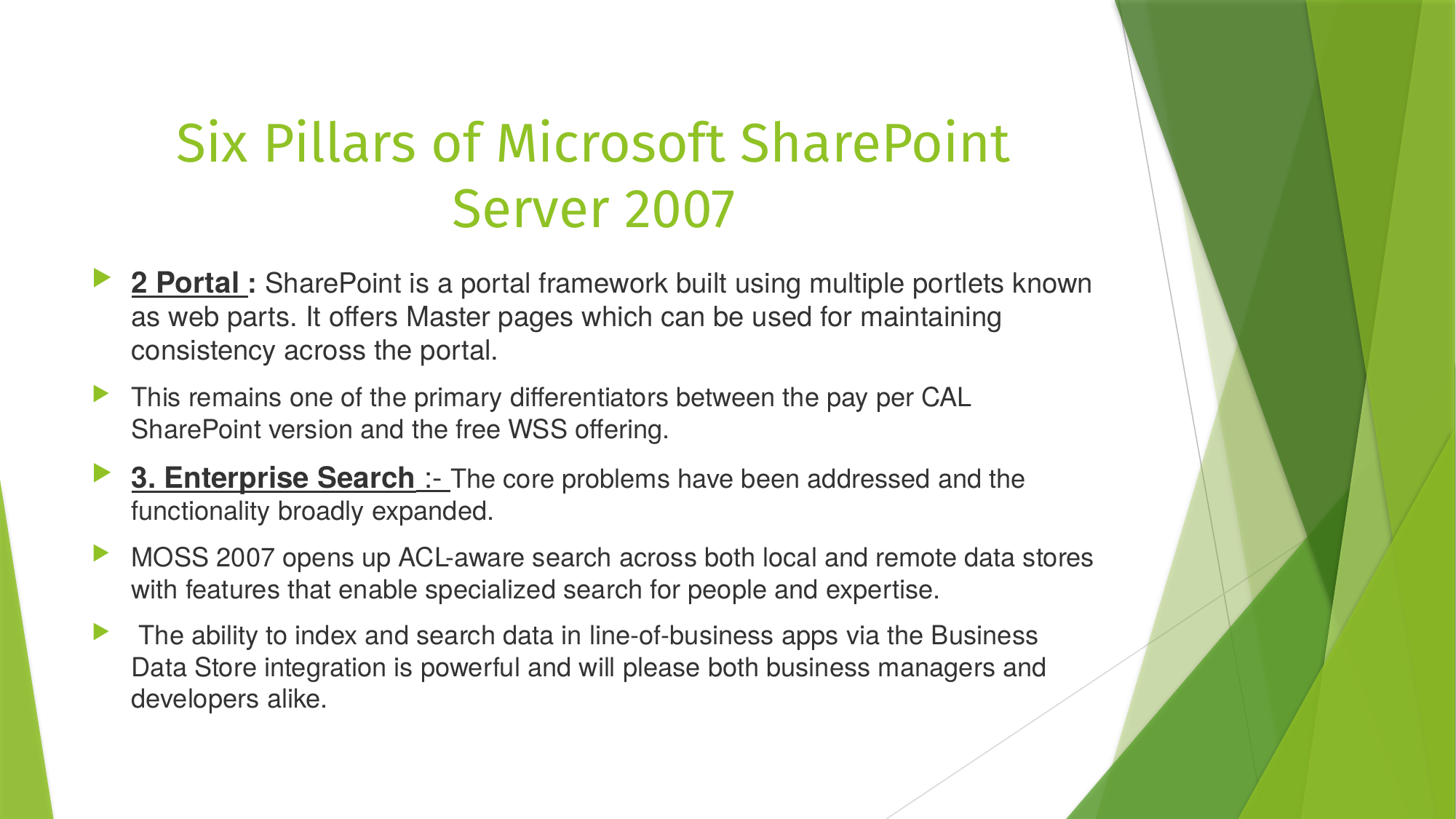

# Six Pillars of Microsoft SharePoint Server 2007
2 Portal : SharePoint is a portal framework built using multiple portlets known as web parts. It offers Master pages which can be used for maintaining consistency across the portal.
This remains one of the primary differentiators between the pay per CAL SharePoint version and the free WSS offering.
3. Enterprise Search :- The core problems have been addressed and the functionality broadly expanded.
MOSS 2007 opens up ACL-aware search across both local and remote data stores with features that enable specialized search for people and expertise.
 The ability to index and search data in line-of-business apps via the Business Data Store integration is powerful and will please both business managers and developers alike.